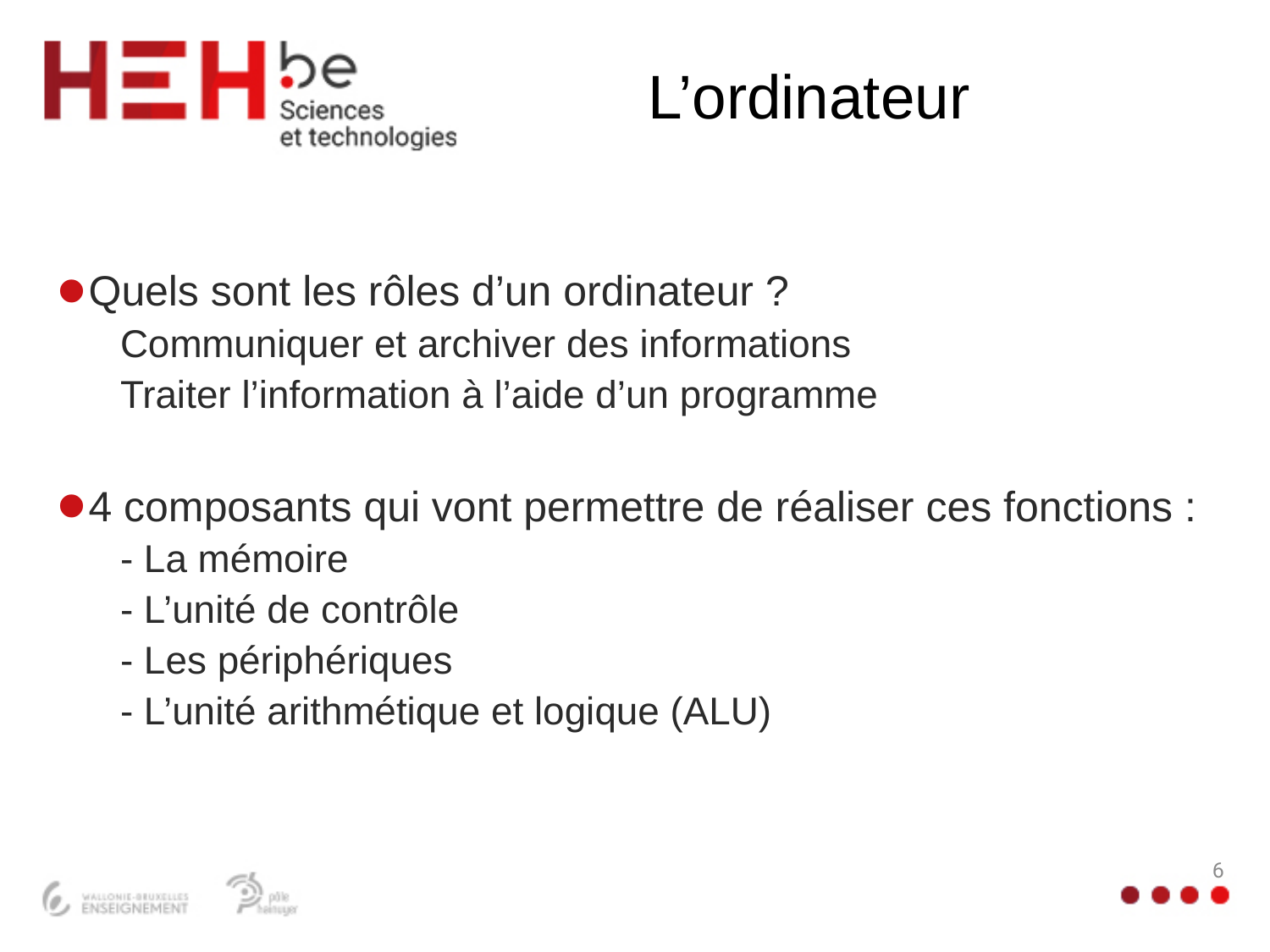

# L’ordinateur
Quels sont les rôles d’un ordinateur ?
Communiquer et archiver des informations
Traiter l’information à l’aide d’un programme

4 composants qui vont permettre de réaliser ces fonctions :
- La mémoire
- L’unité de contrôle
- Les périphériques
- L’unité arithmétique et logique (ALU)

6